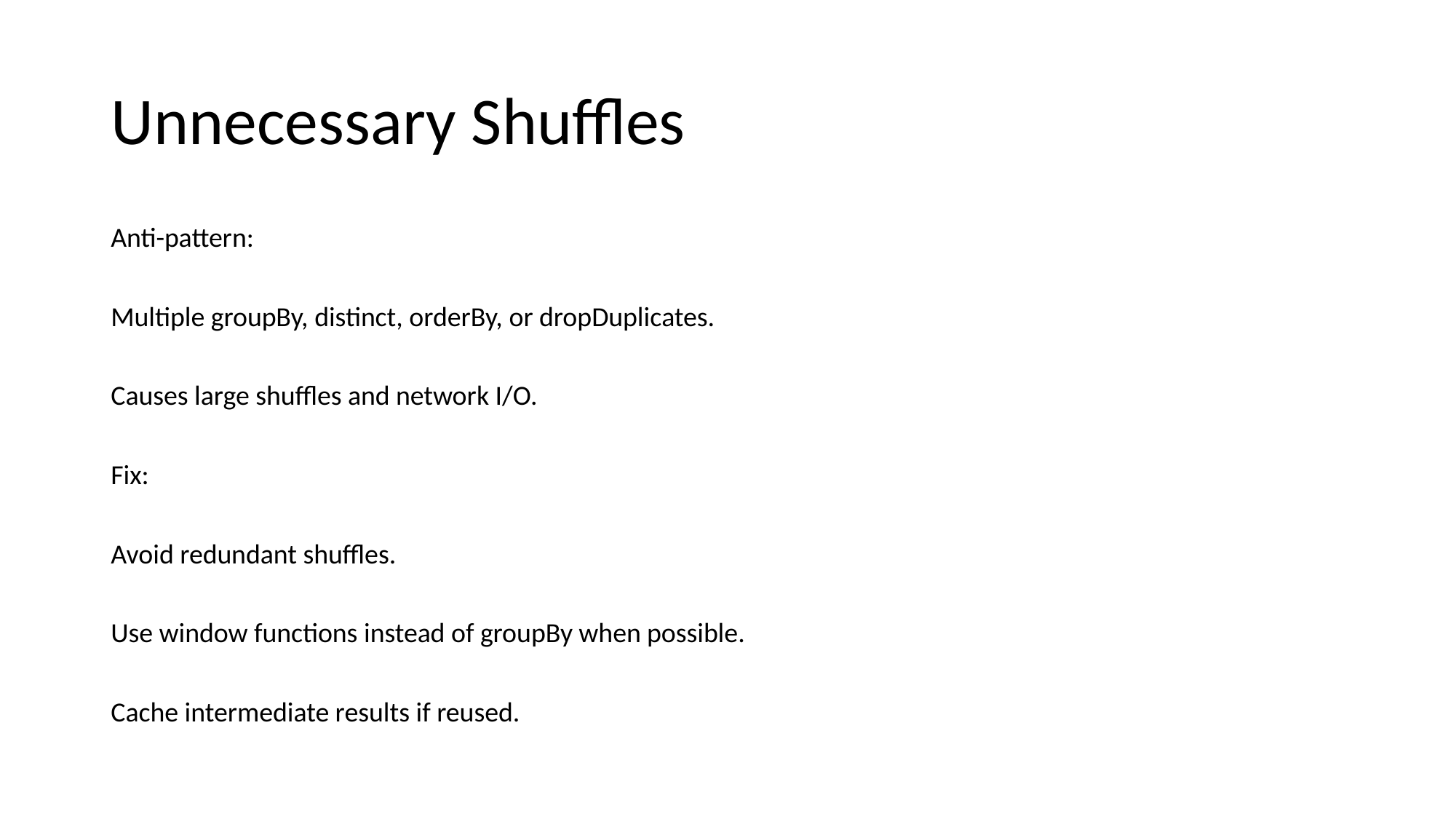

# Unnecessary Shuffles
Anti-pattern:

Multiple groupBy, distinct, orderBy, or dropDuplicates.

Causes large shuffles and network I/O.

Fix:

Avoid redundant shuffles.

Use window functions instead of groupBy when possible.

Cache intermediate results if reused.